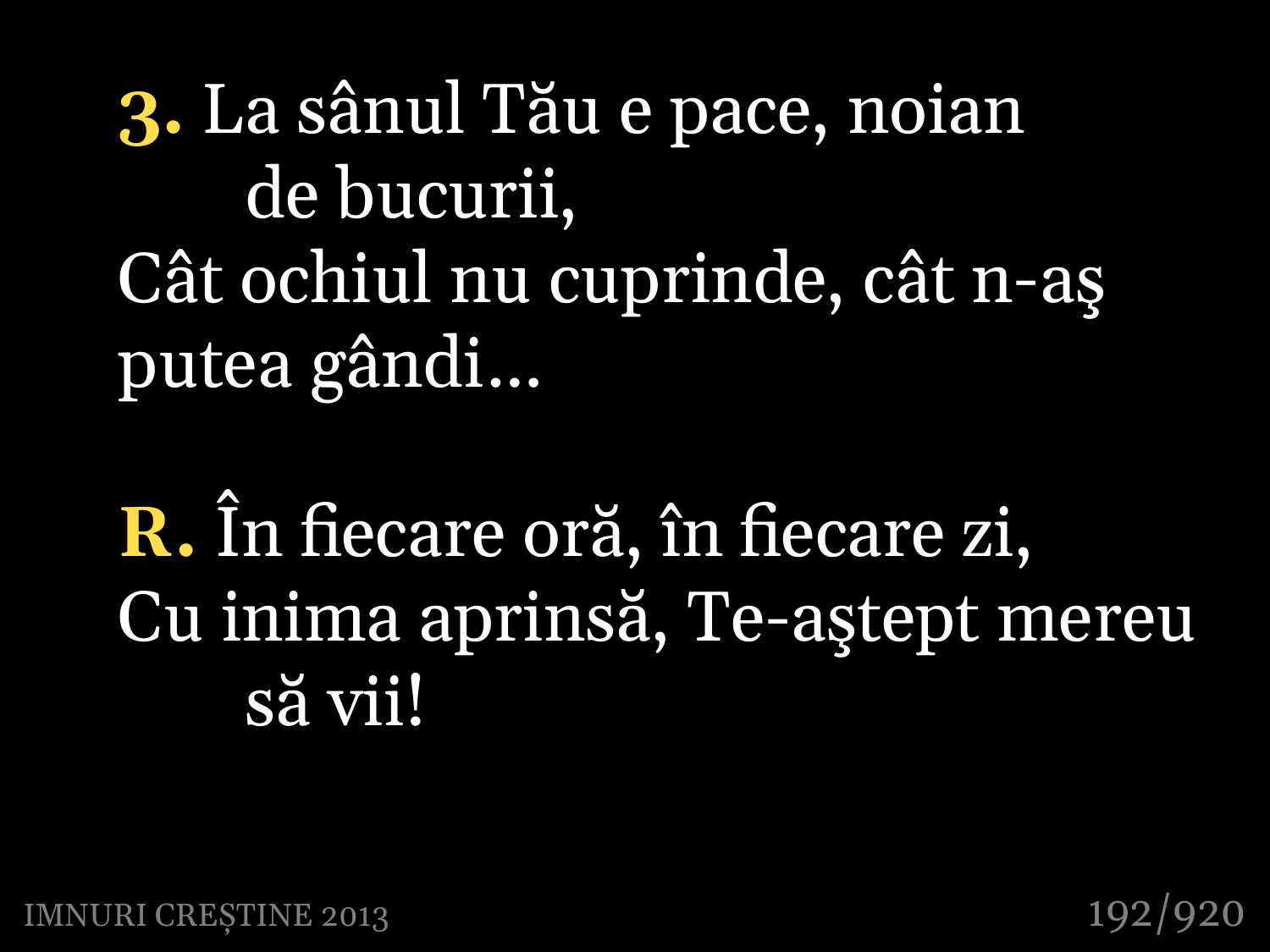

3. La sânul Tău e pace, noian
	de bucurii,
Cât ochiul nu cuprinde, cât n-aş 	putea gândi…

R. În fiecare oră, în fiecare zi,
Cu inima aprinsă, Te-aştept mereu 	să vii!
192/920
IMNURI CREȘTINE 2013